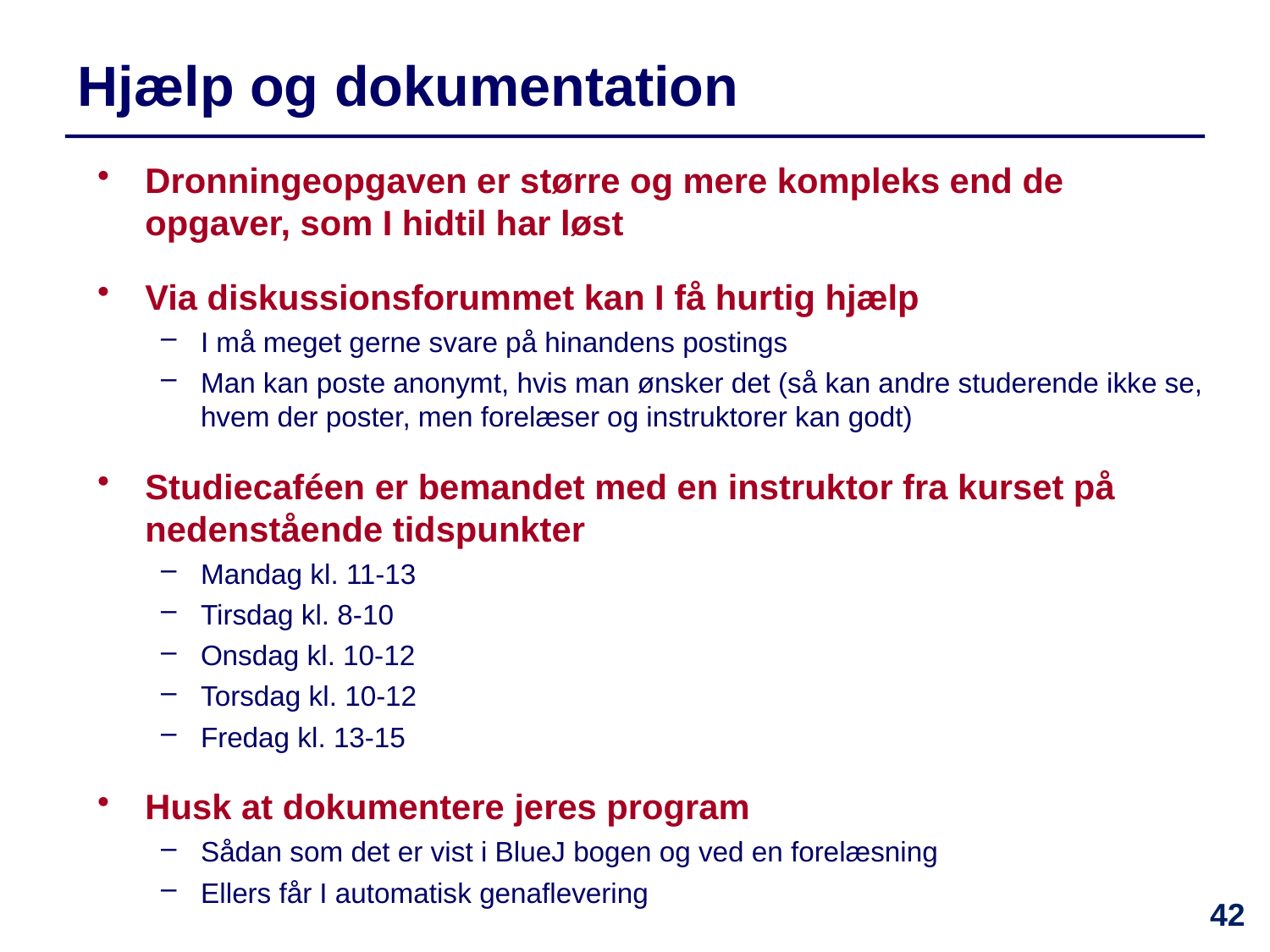

# Hjælp og dokumentation
Dronningeopgaven er større og mere kompleks end de opgaver, som I hidtil har løst
Via diskussionsforummet kan I få hurtig hjælp
I må meget gerne svare på hinandens postings
Man kan poste anonymt, hvis man ønsker det (så kan andre studerende ikke se, hvem der poster, men forelæser og instruktorer kan godt)
Studiecaféen er bemandet med en instruktor fra kurset på nedenstående tidspunkter
Mandag kl. 11-13
Tirsdag kl. 8-10
Onsdag kl. 10-12
Torsdag kl. 10-12
Fredag kl. 13-15
Husk at dokumentere jeres program
Sådan som det er vist i BlueJ bogen og ved en forelæsning
Ellers får I automatisk genaflevering

42